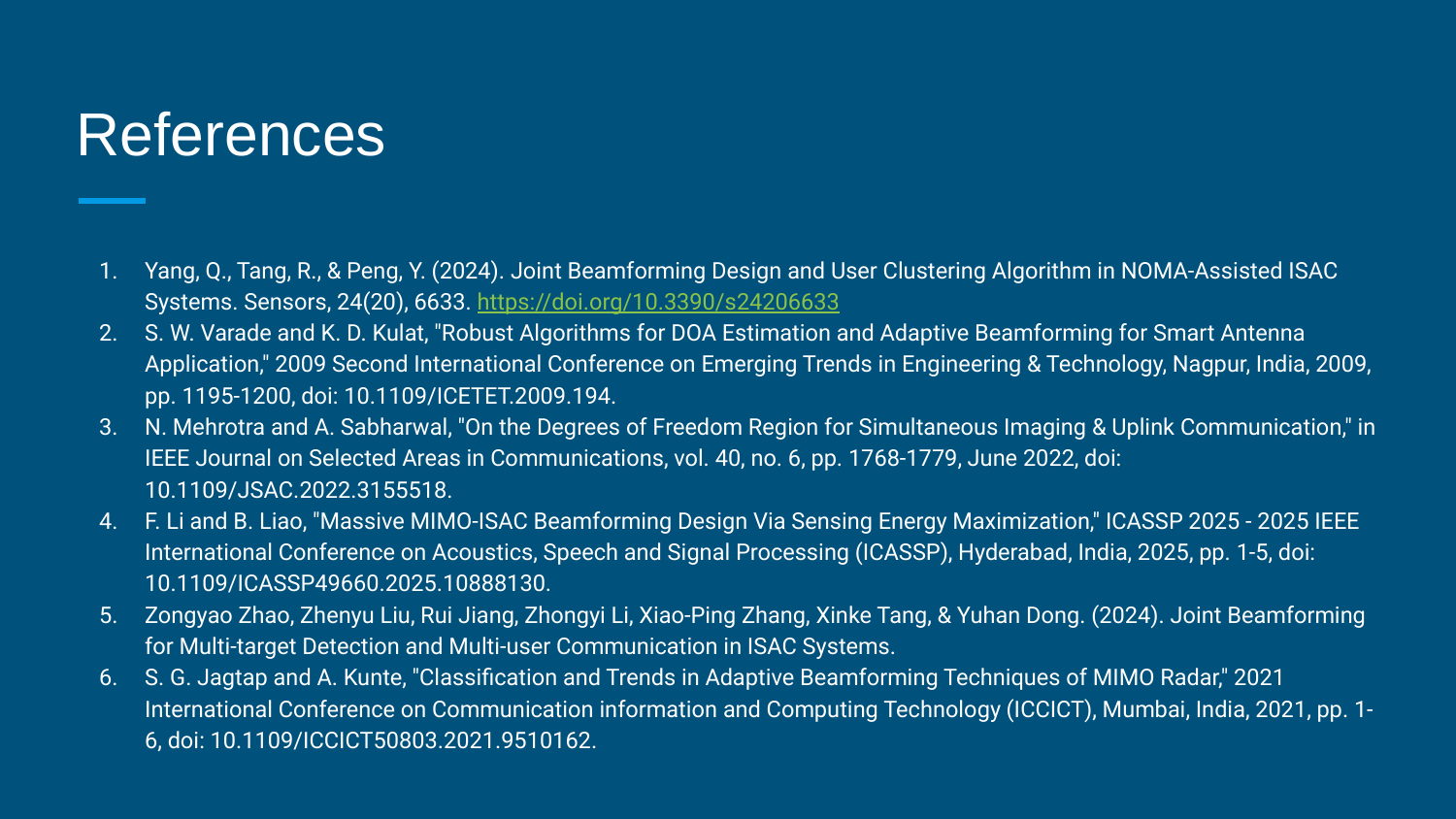

# References
Yang, Q., Tang, R., & Peng, Y. (2024). Joint Beamforming Design and User Clustering Algorithm in NOMA-Assisted ISAC Systems. Sensors, 24(20), 6633. https://doi.org/10.3390/s24206633
S. W. Varade and K. D. Kulat, "Robust Algorithms for DOA Estimation and Adaptive Beamforming for Smart Antenna Application," 2009 Second International Conference on Emerging Trends in Engineering & Technology, Nagpur, India, 2009, pp. 1195-1200, doi: 10.1109/ICETET.2009.194.
N. Mehrotra and A. Sabharwal, "On the Degrees of Freedom Region for Simultaneous Imaging & Uplink Communication," in IEEE Journal on Selected Areas in Communications, vol. 40, no. 6, pp. 1768-1779, June 2022, doi: 10.1109/JSAC.2022.3155518.
F. Li and B. Liao, "Massive MIMO-ISAC Beamforming Design Via Sensing Energy Maximization," ICASSP 2025 - 2025 IEEE International Conference on Acoustics, Speech and Signal Processing (ICASSP), Hyderabad, India, 2025, pp. 1-5, doi: 10.1109/ICASSP49660.2025.10888130.
Zongyao Zhao, Zhenyu Liu, Rui Jiang, Zhongyi Li, Xiao-Ping Zhang, Xinke Tang, & Yuhan Dong. (2024). Joint Beamforming for Multi-target Detection and Multi-user Communication in ISAC Systems.
S. G. Jagtap and A. Kunte, "Classification and Trends in Adaptive Beamforming Techniques of MIMO Radar," 2021 International Conference on Communication information and Computing Technology (ICCICT), Mumbai, India, 2021, pp. 1-6, doi: 10.1109/ICCICT50803.2021.9510162.